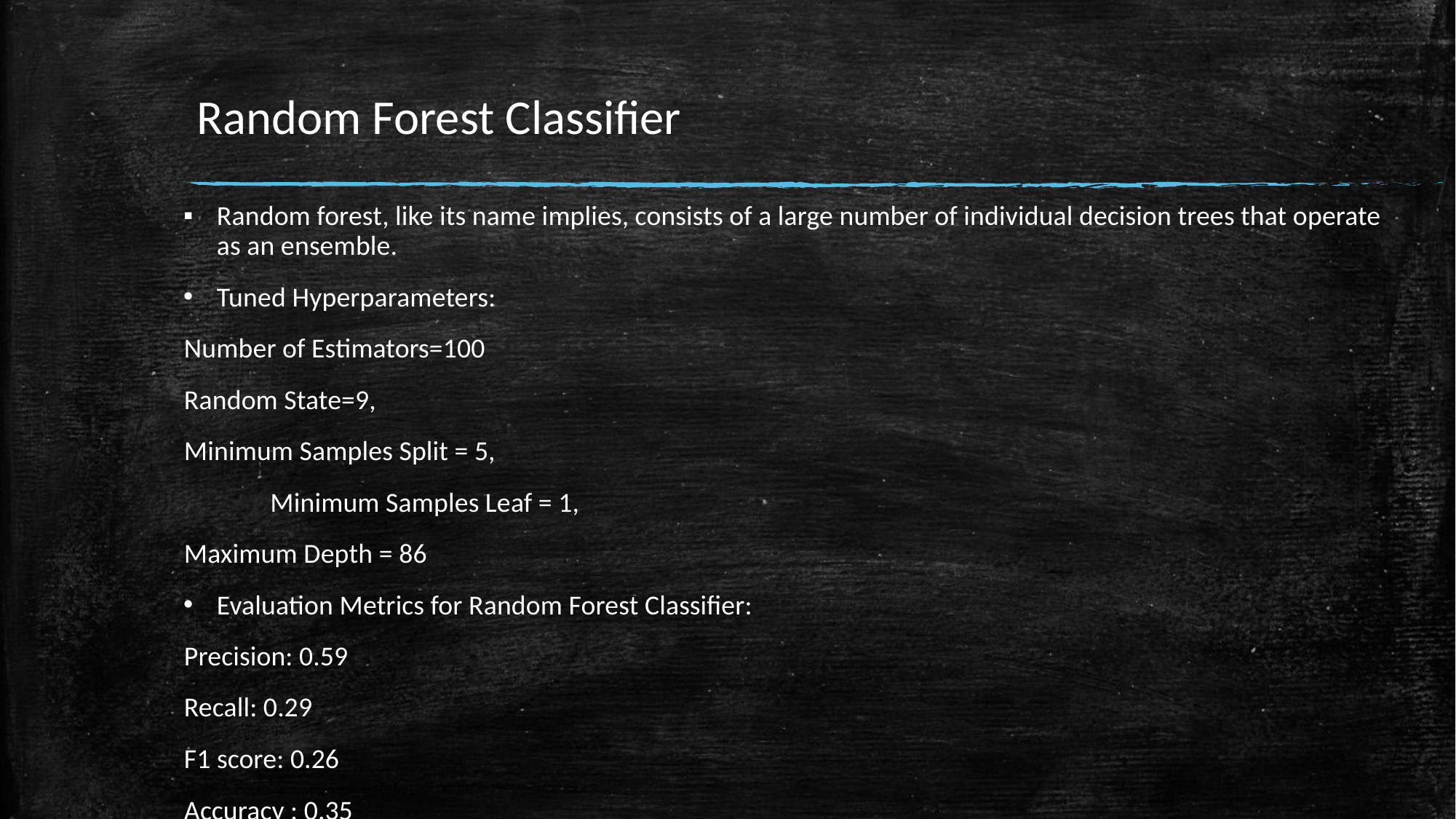

# Random Forest Classifier
Random forest, like its name implies, consists of a large number of individual decision trees that operate as an ensemble.
Tuned Hyperparameters:
	Number of Estimators=100
	Random State=9,
	Minimum Samples Split = 5,
 	Minimum Samples Leaf = 1,
	Maximum Depth = 86
Evaluation Metrics for Random Forest Classifier:
	Precision: 0.59
	Recall: 0.29
	F1 score: 0.26
	Accuracy : 0.35